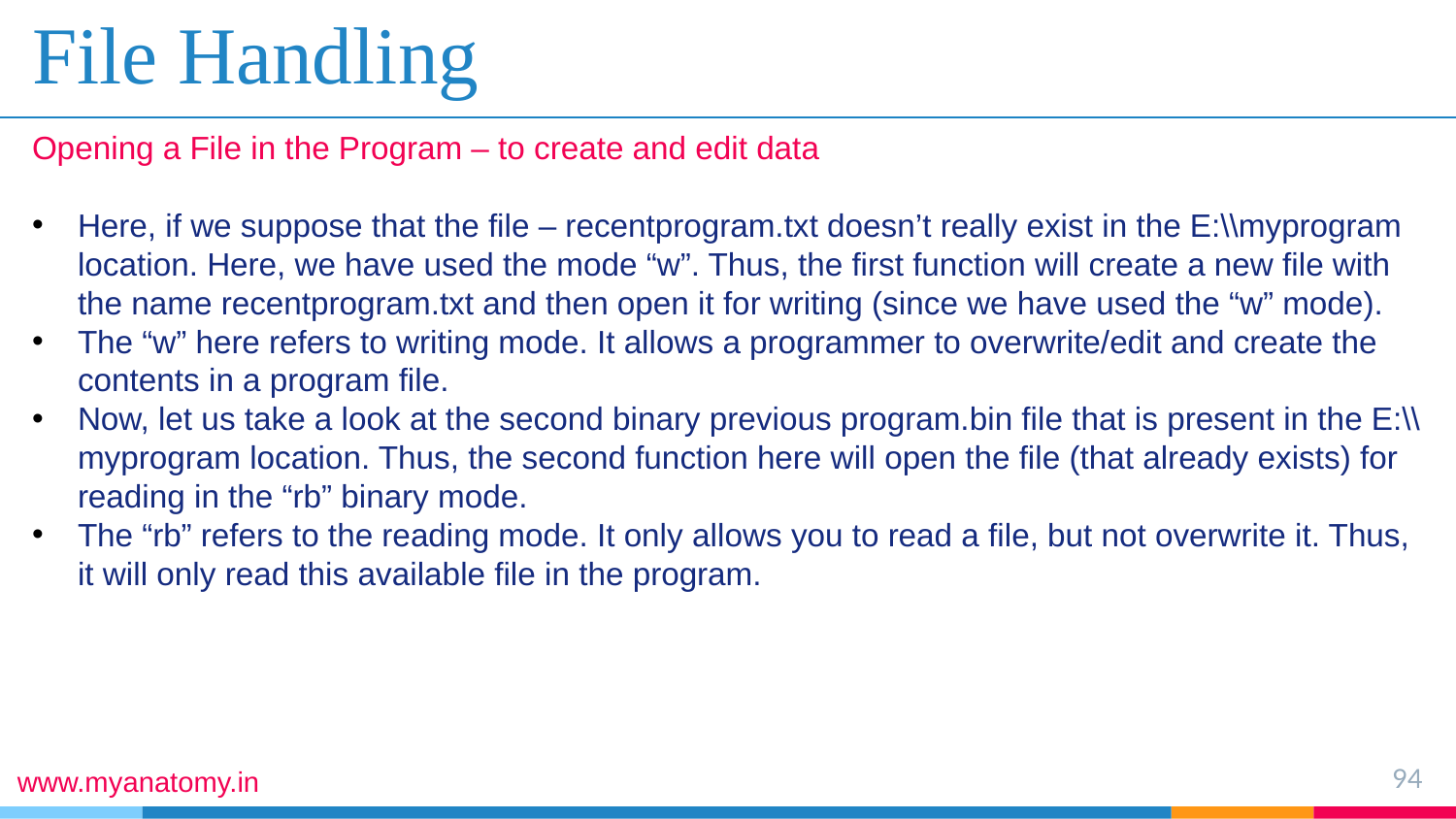

# File Handling
Opening a File in the Program – to create and edit data

Here, if we suppose that the file – recentprogram.txt doesn’t really exist in the E:\\myprogram location. Here, we have used the mode “w”. Thus, the first function will create a new file with the name recentprogram.txt and then open it for writing (since we have used the “w” mode).
The “w” here refers to writing mode. It allows a programmer to overwrite/edit and create the contents in a program file.
Now, let us take a look at the second binary previous program.bin file that is present in the E:\\myprogram location. Thus, the second function here will open the file (that already exists) for reading in the “rb” binary mode.
The “rb” refers to the reading mode. It only allows you to read a file, but not overwrite it. Thus, it will only read this available file in the program.
94
www.myanatomy.in